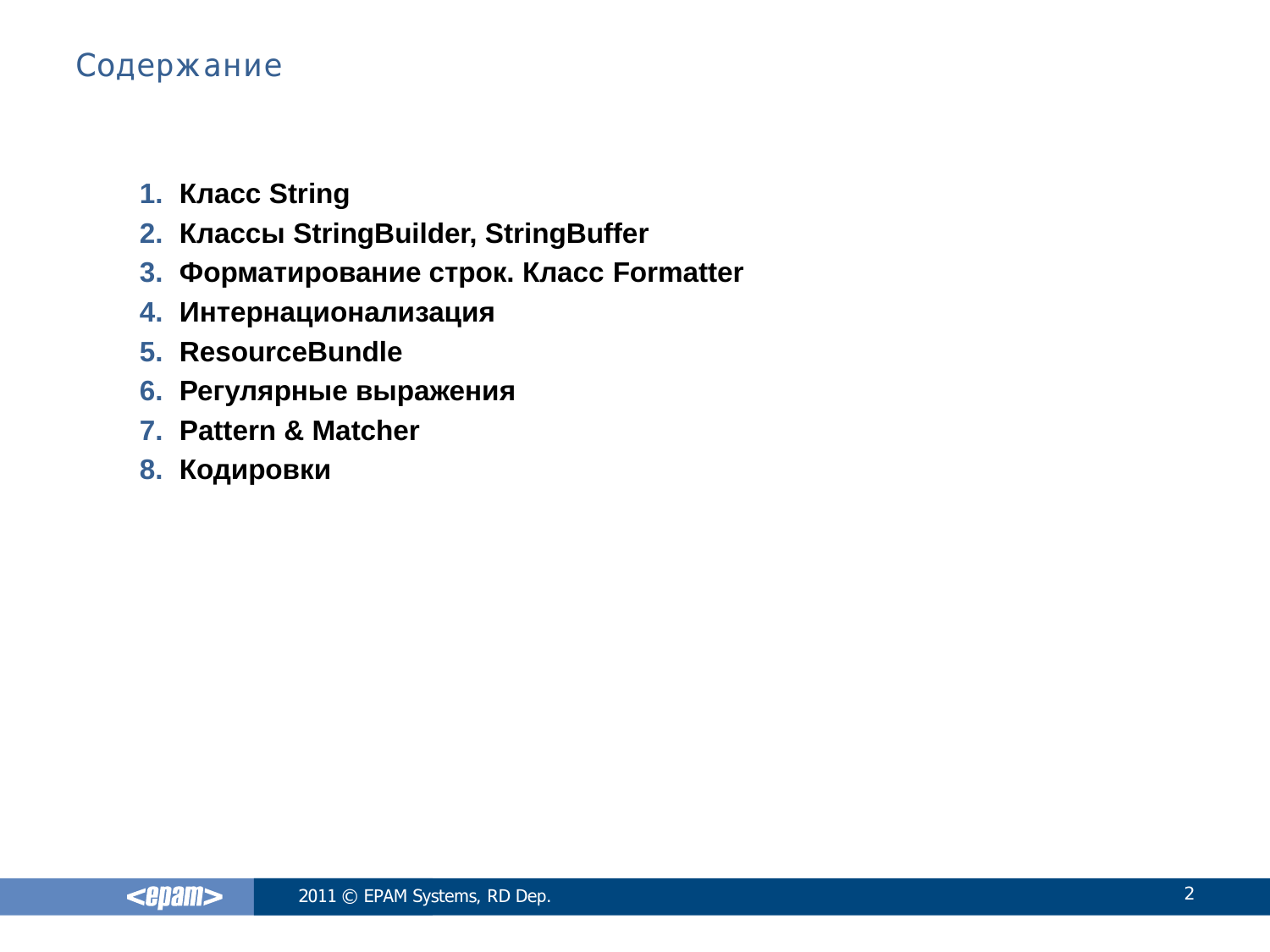

# Содержание
Класс String
Классы StringBuilder, StringBuffer
Форматирование строк. Класс Formatter
Интернационализация
ResourceBundle
Регулярные выражения
Pattern & Matcher
Кодировки

2
2011 © EPAM Systems, RD Dep.